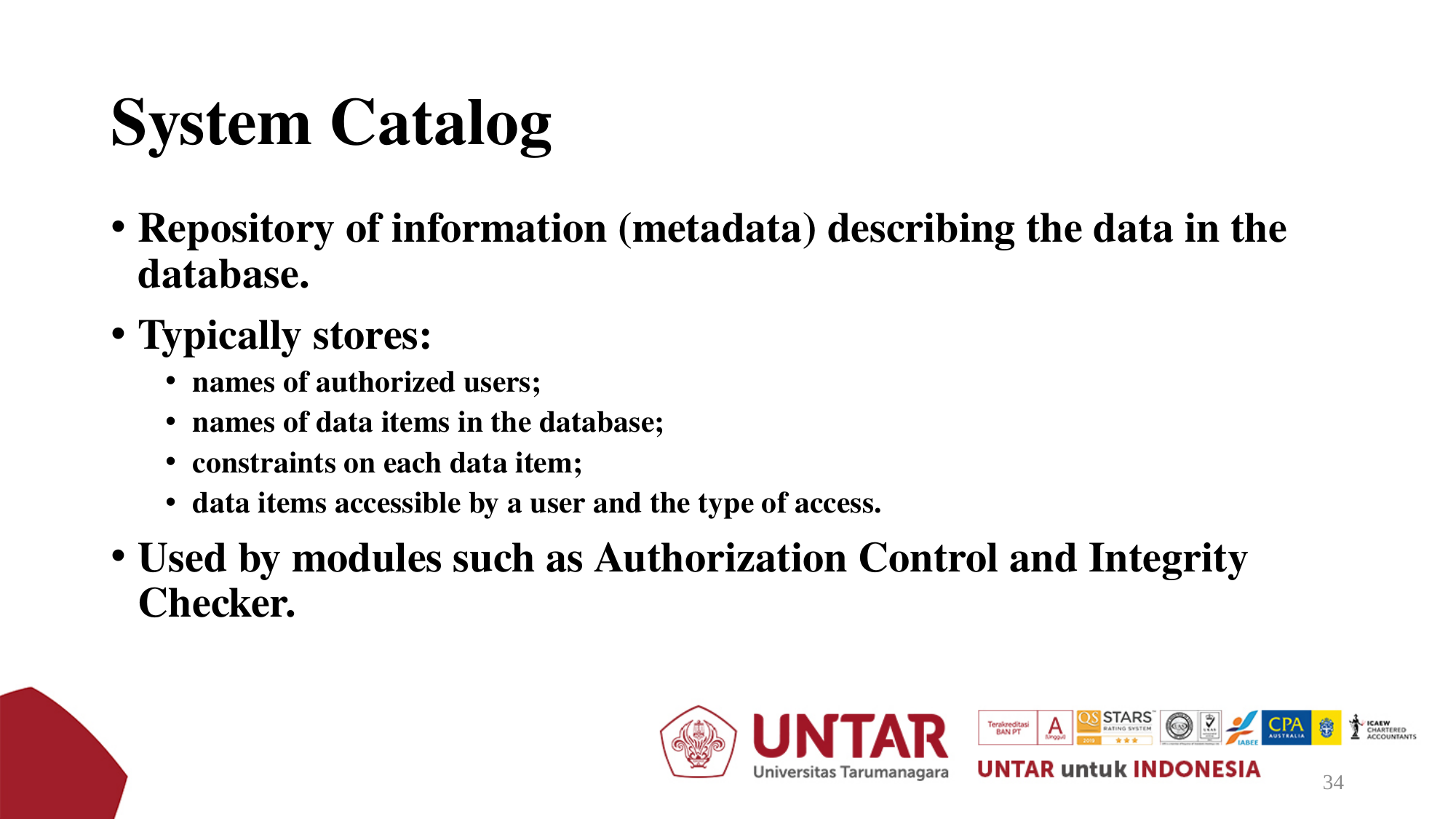

# System Catalog
Repository of information (metadata) describing the data in the database.
Typically stores:
names of authorized users;
names of data items in the database;
constraints on each data item;
data items accessible by a user and the type of access.
Used by modules such as Authorization Control and Integrity Checker.
34